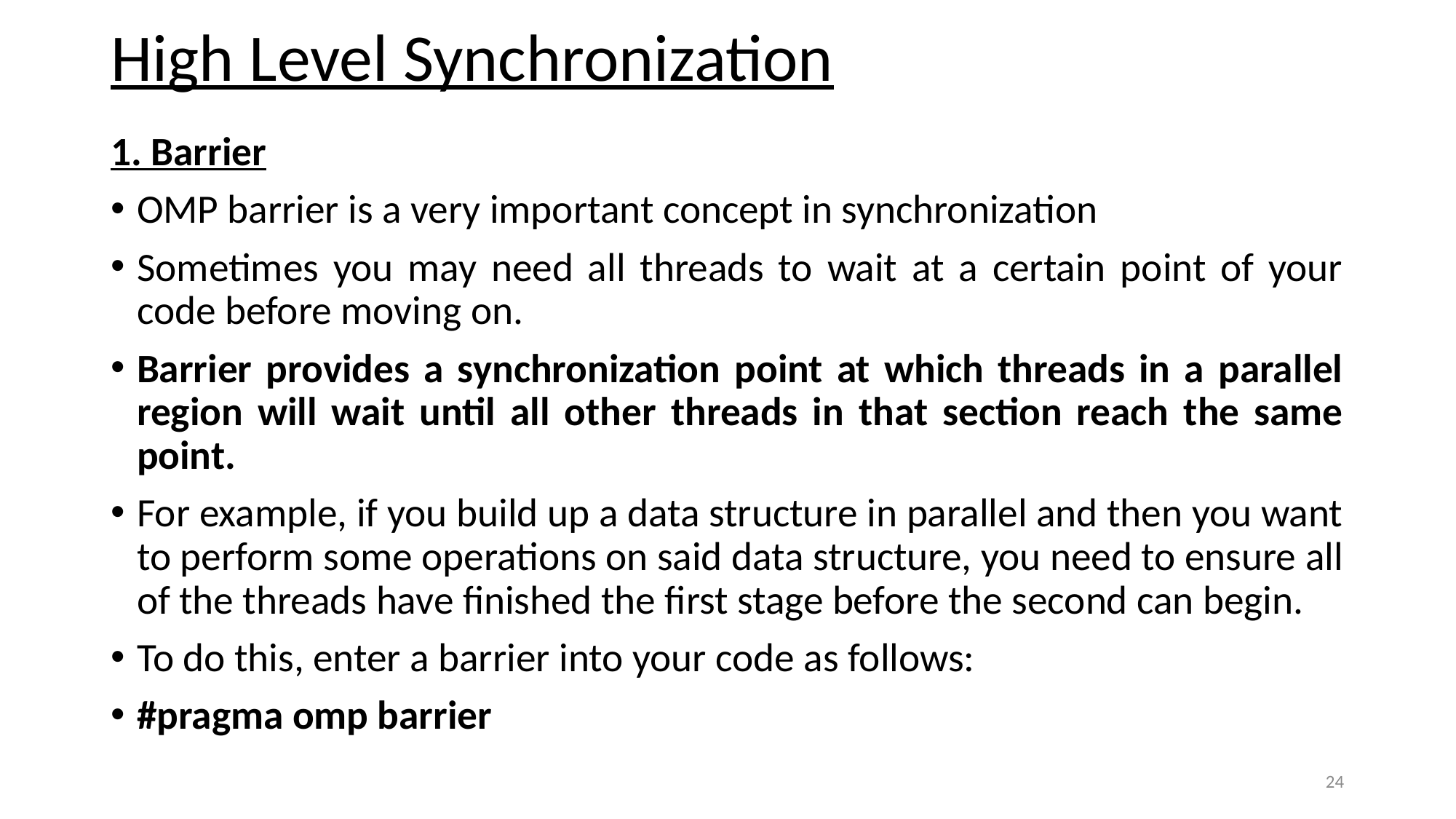

# High Level Synchronization
1. Barrier
OMP barrier is a very important concept in synchronization
Sometimes you may need all threads to wait at a certain point of your code before moving on.
Barrier provides a synchronization point at which threads in a parallel region will wait until all other threads in that section reach the same point.
For example, if you build up a data structure in parallel and then you want to perform some operations on said data structure, you need to ensure all of the threads have finished the first stage before the second can begin.
To do this, enter a barrier into your code as follows:
#pragma omp barrier
24